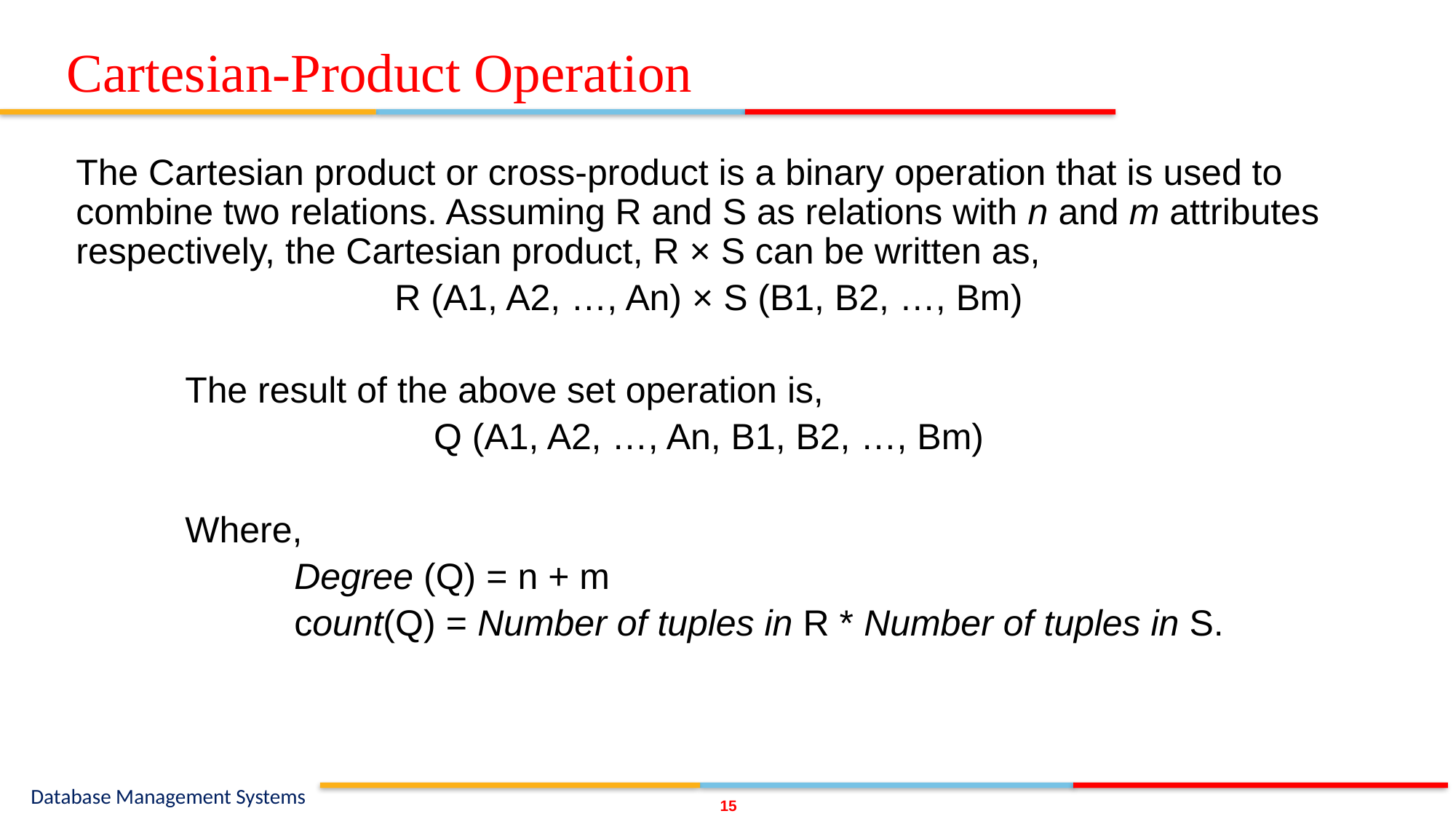

# Cartesian-Product Operation
The Cartesian product or cross-product is a binary operation that is used to combine two relations. Assuming R and S as relations with n and m attributes respectively, the Cartesian product, R × S can be written as,
R (A1, A2, …, An) × S (B1, B2, …, Bm)

	The result of the above set operation is,
Q (A1, A2, …, An, B1, B2, …, Bm)

	Where,
		Degree (Q) = n + m
		count(Q) = Number of tuples in R * Number of tuples in S.